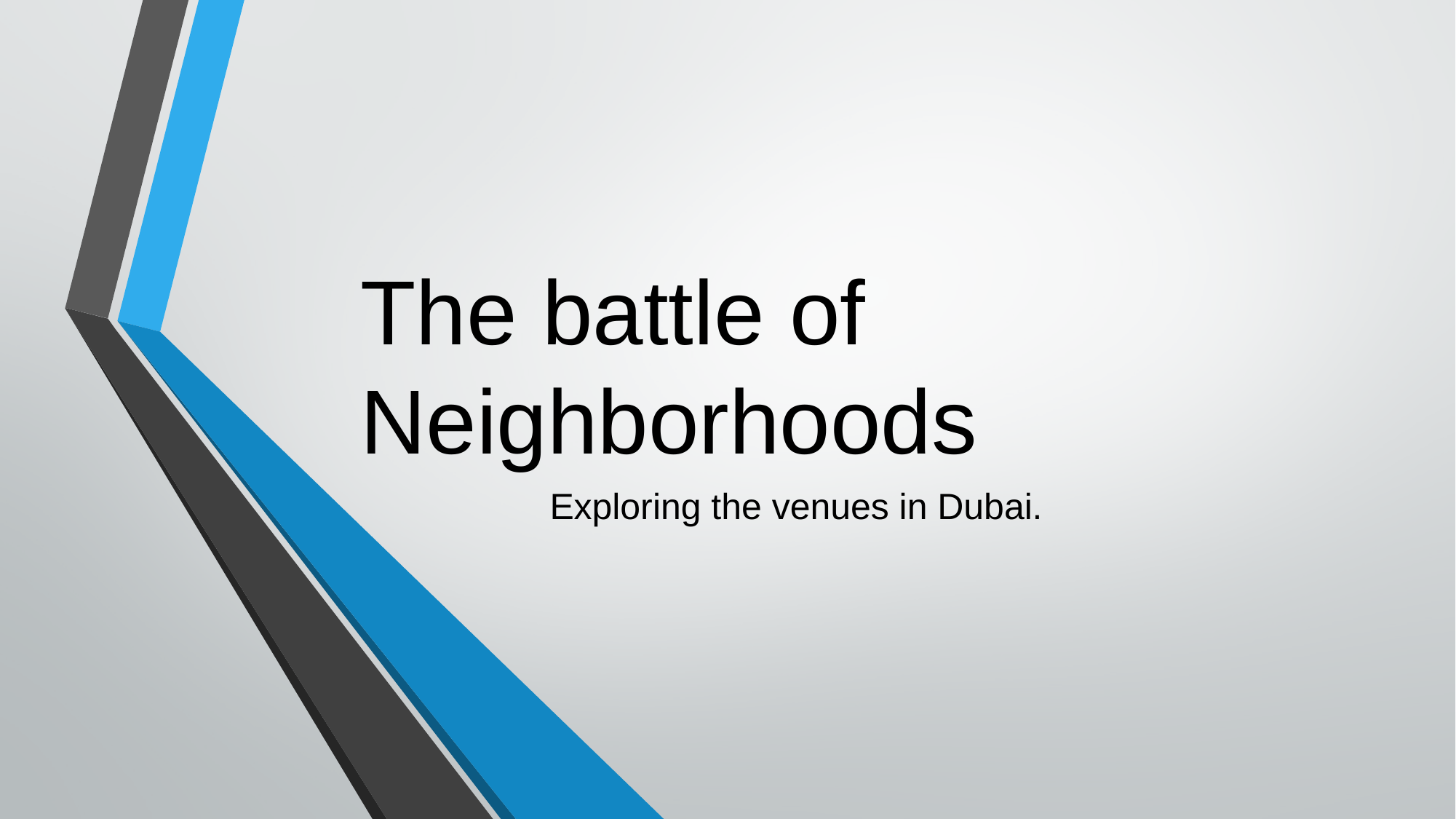

# The battle of Neighborhoods
Exploring the venues in Dubai.